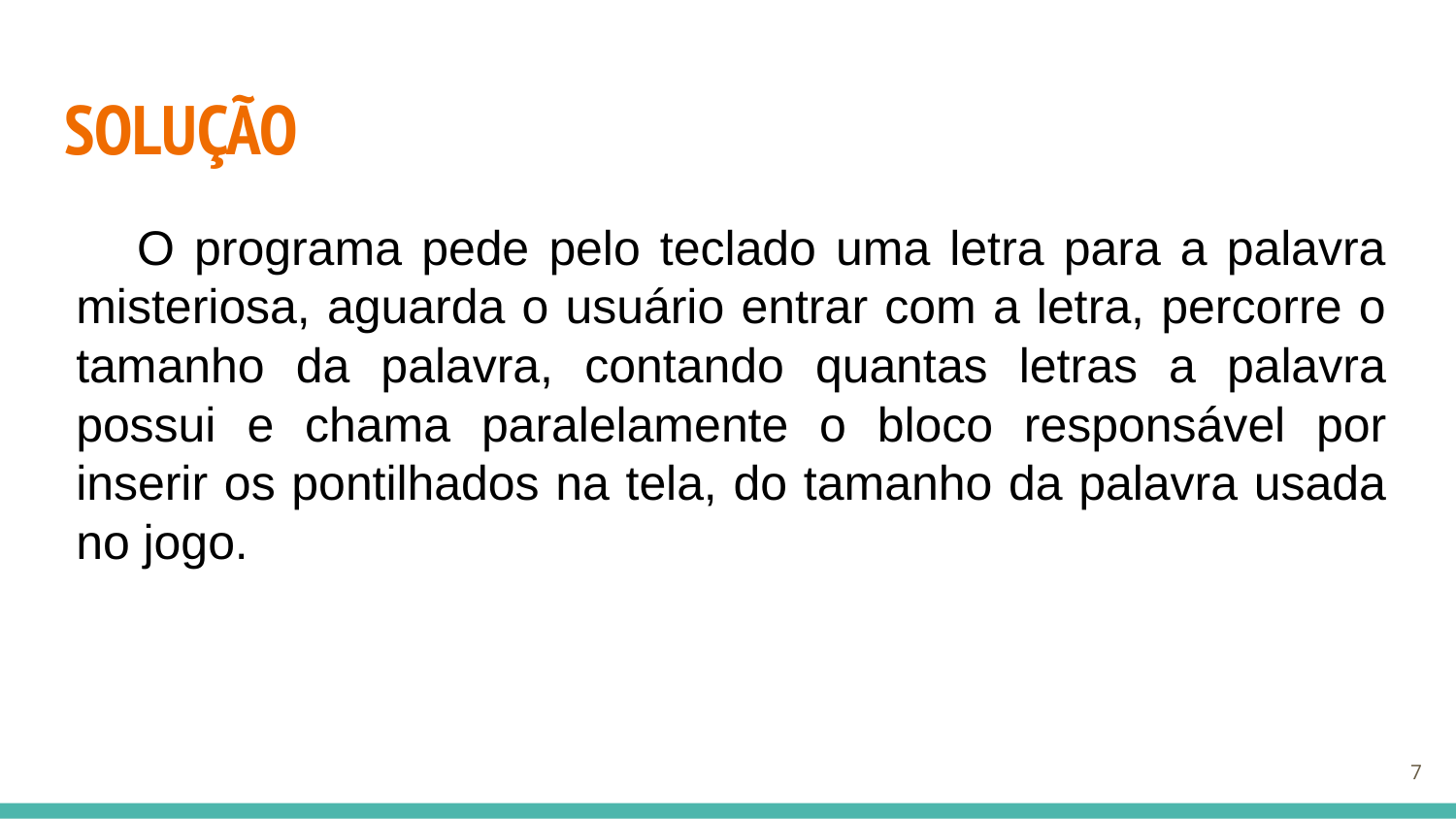

# SOLUÇÃO
O programa pede pelo teclado uma letra para a palavra misteriosa, aguarda o usuário entrar com a letra, percorre o tamanho da palavra, contando quantas letras a palavra possui e chama paralelamente o bloco responsável por inserir os pontilhados na tela, do tamanho da palavra usada no jogo.

7